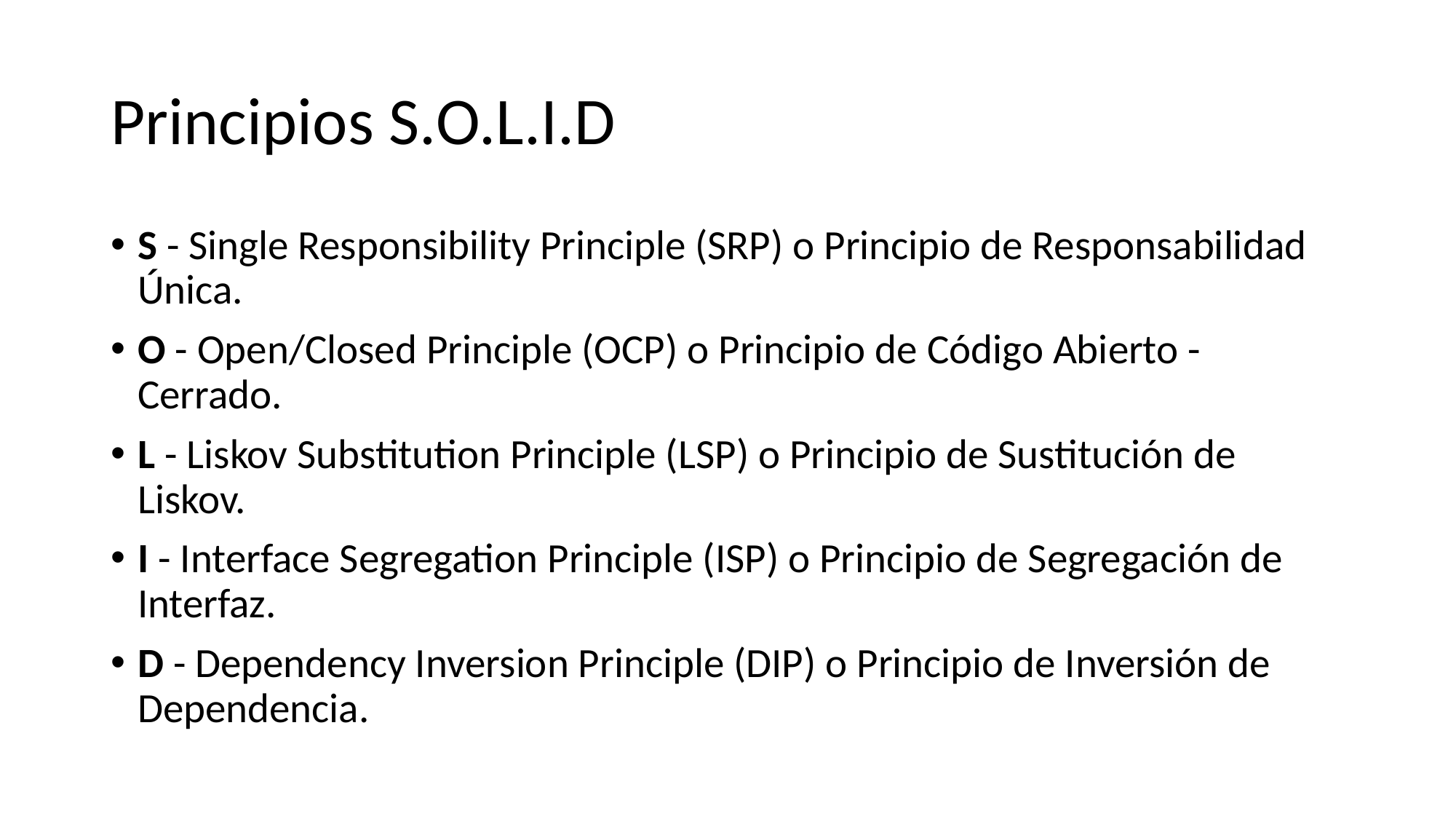

# Principios S.O.L.I.D
S - Single Responsibility Principle (SRP) o Principio de Responsabilidad Única.
O - Open/Closed Principle (OCP) o Principio de Código Abierto - Cerrado.
L - Liskov Substitution Principle (LSP) o Principio de Sustitución de Liskov.
I - Interface Segregation Principle (ISP) o Principio de Segregación de Interfaz.
D - Dependency Inversion Principle (DIP) o Principio de Inversión de Dependencia.